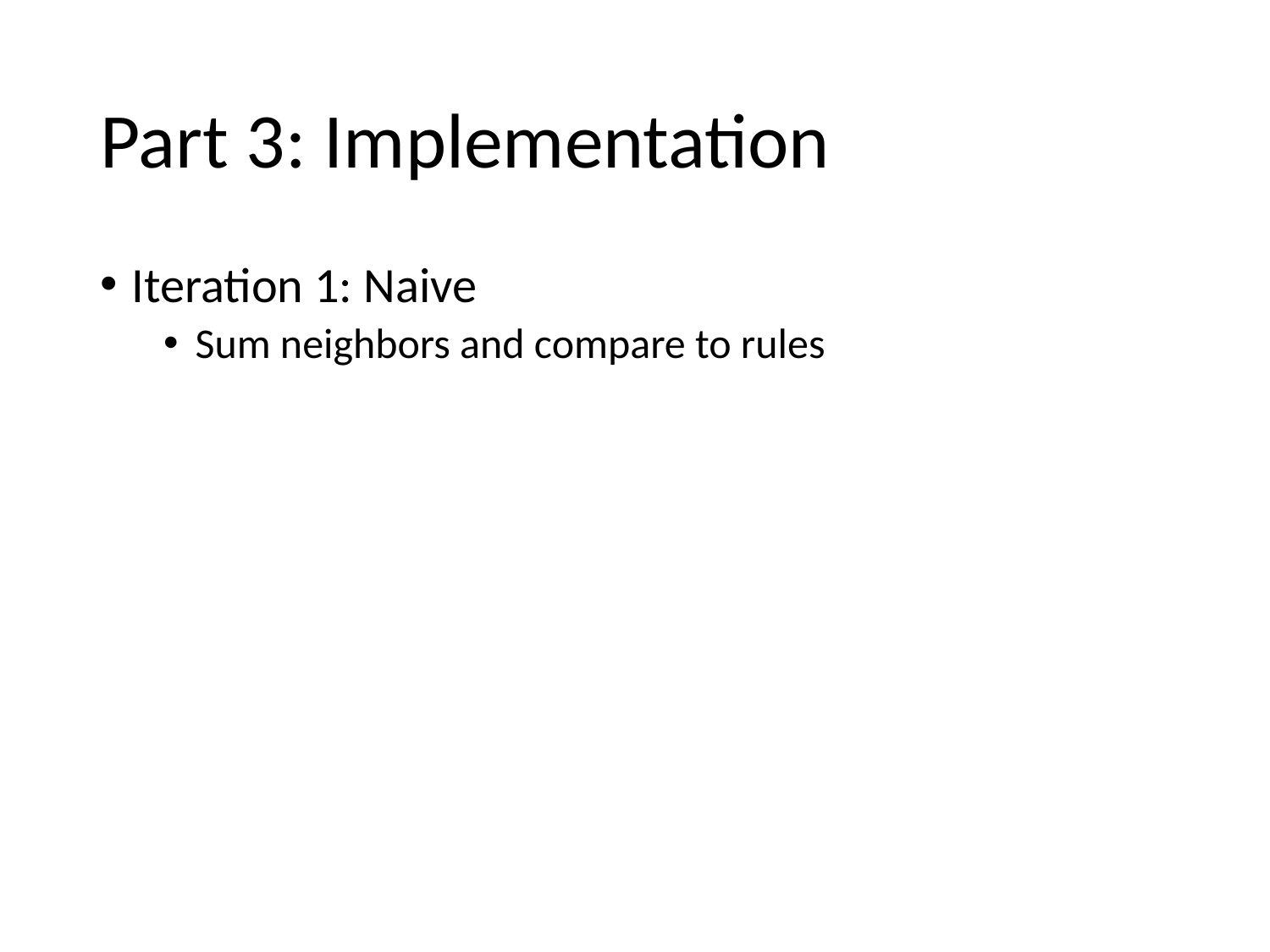

# Part 3: Implementation
Iteration 1: Naive
Sum neighbors and compare to rules